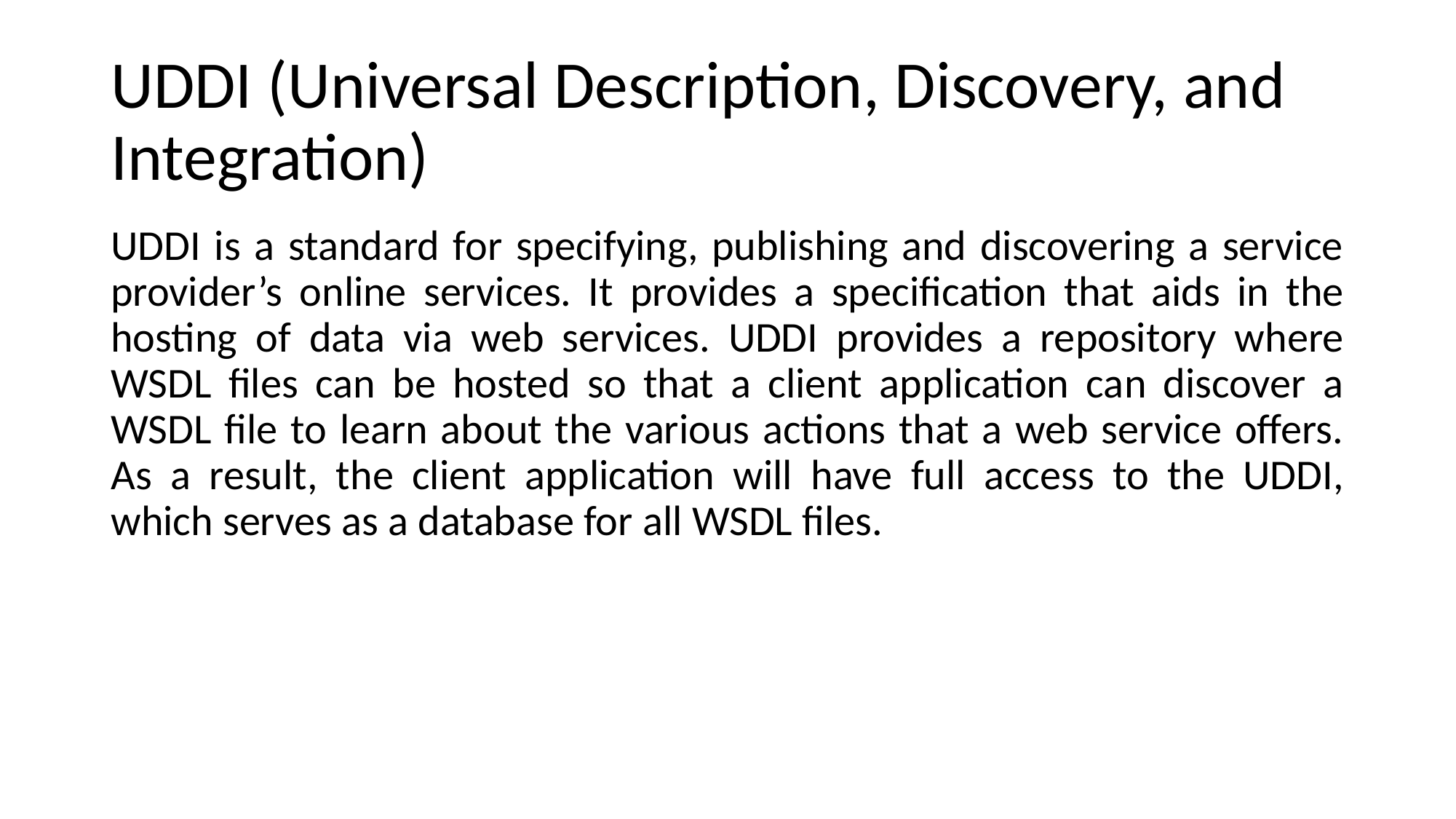

# UDDI (Universal Description, Discovery, and Integration)
UDDI is a standard for specifying, publishing and discovering a service provider’s online services. It provides a specification that aids in the hosting of data via web services. UDDI provides a repository where WSDL files can be hosted so that a client application can discover a WSDL file to learn about the various actions that a web service offers. As a result, the client application will have full access to the UDDI, which serves as a database for all WSDL files.